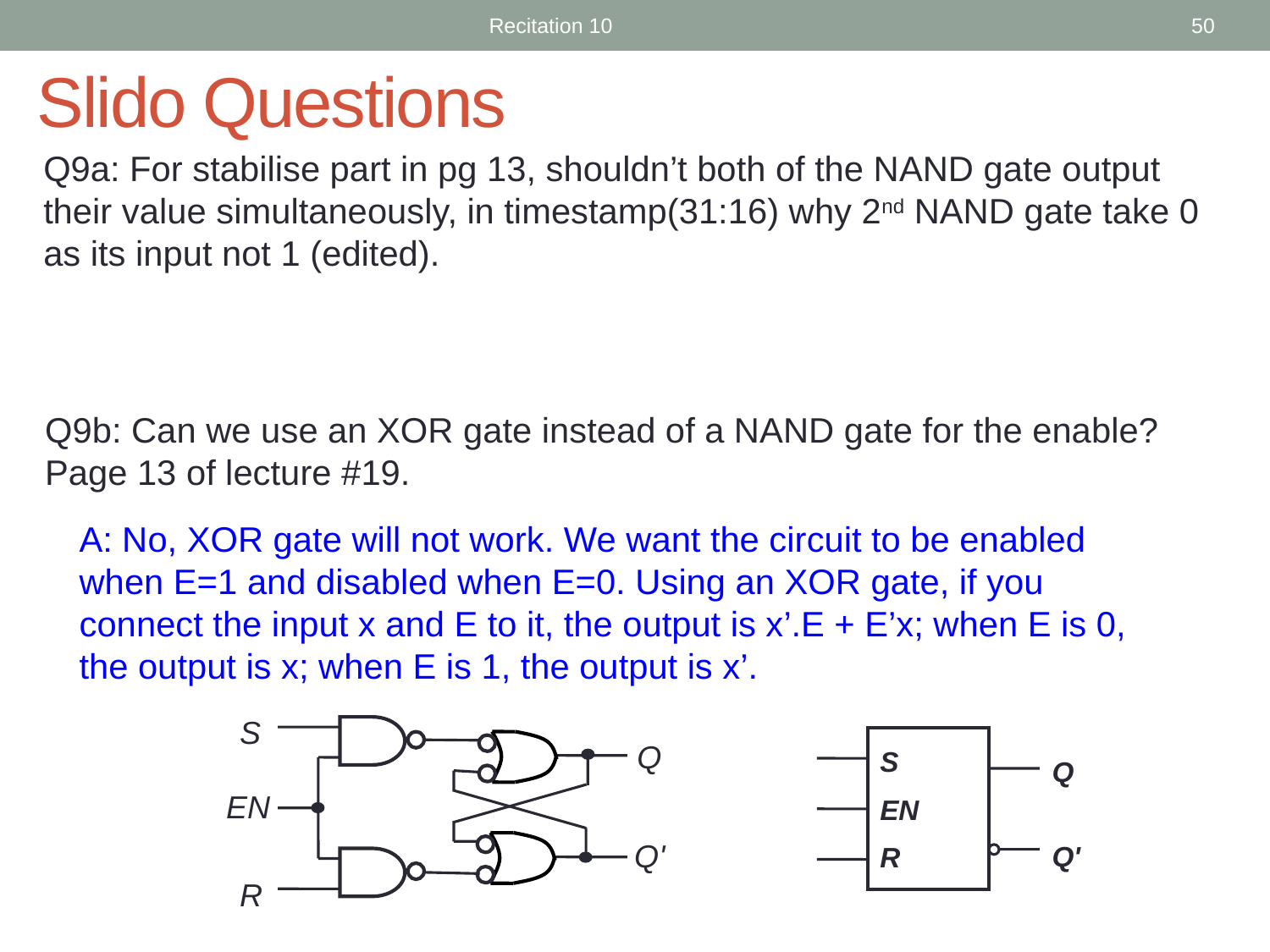

Recitation 10
50
Slido Questions
Q9a: For stabilise part in pg 13, shouldn’t both of the NAND gate output their value simultaneously, in timestamp(31:16) why 2nd NAND gate take 0 as its input not 1 (edited).
Q9b: Can we use an XOR gate instead of a NAND gate for the enable? Page 13 of lecture #19.
A: No, XOR gate will not work. We want the circuit to be enabled when E=1 and disabled when E=0. Using an XOR gate, if you connect the input x and E to it, the output is x’.E + E’x; when E is 0, the output is x; when E is 1, the output is x’.
S

Q

EN

Q'

R

S
EN
R
Q

Q'